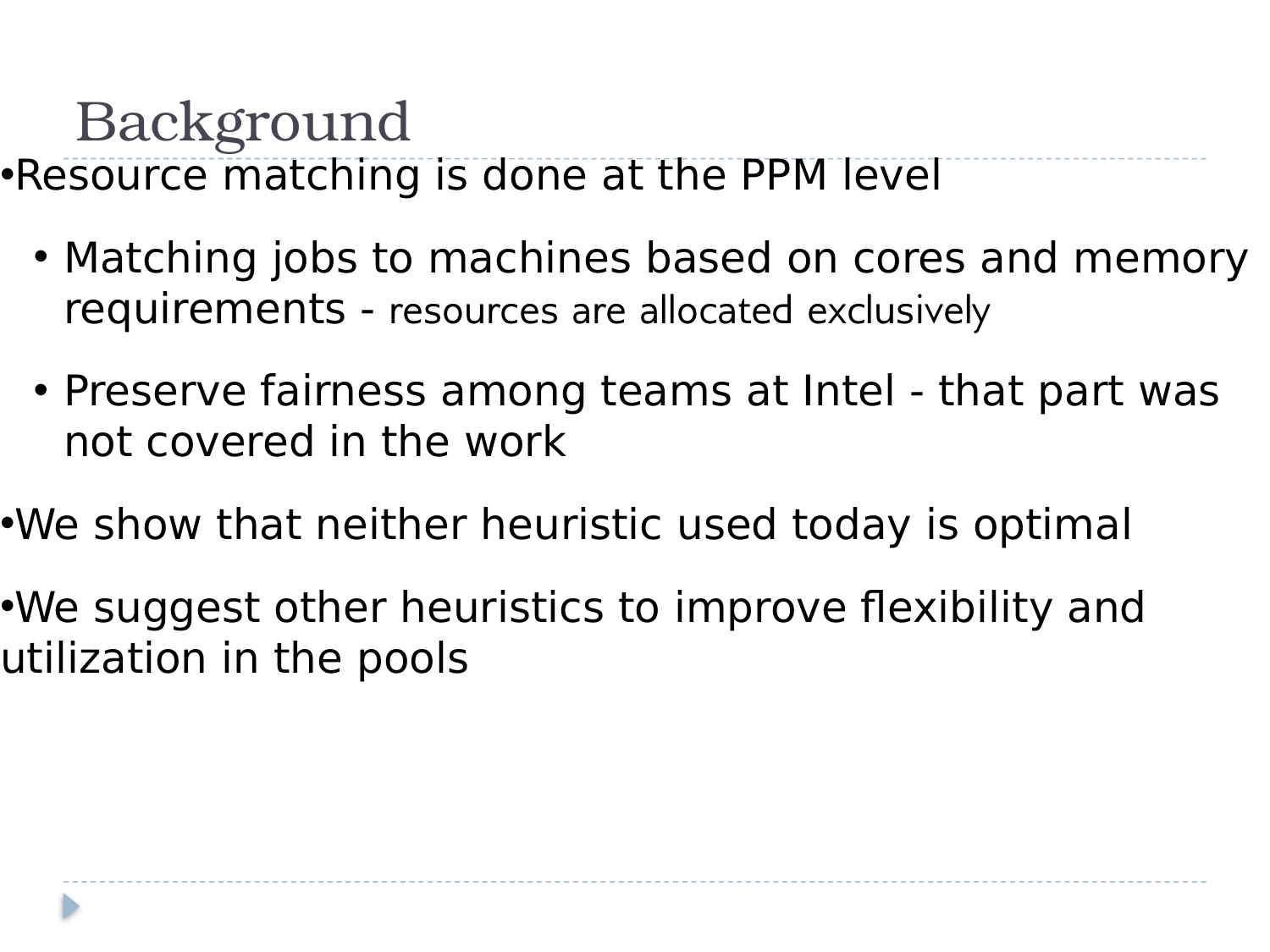

# Background
Resource matching is done at the PPM level
Matching jobs to machines based on cores and memory requirements - resources are allocated exclusively
Preserve fairness among teams at Intel - that part was not covered in the work
We show that neither heuristic used today is optimal
We suggest other heuristics to improve flexibility and utilization in the pools